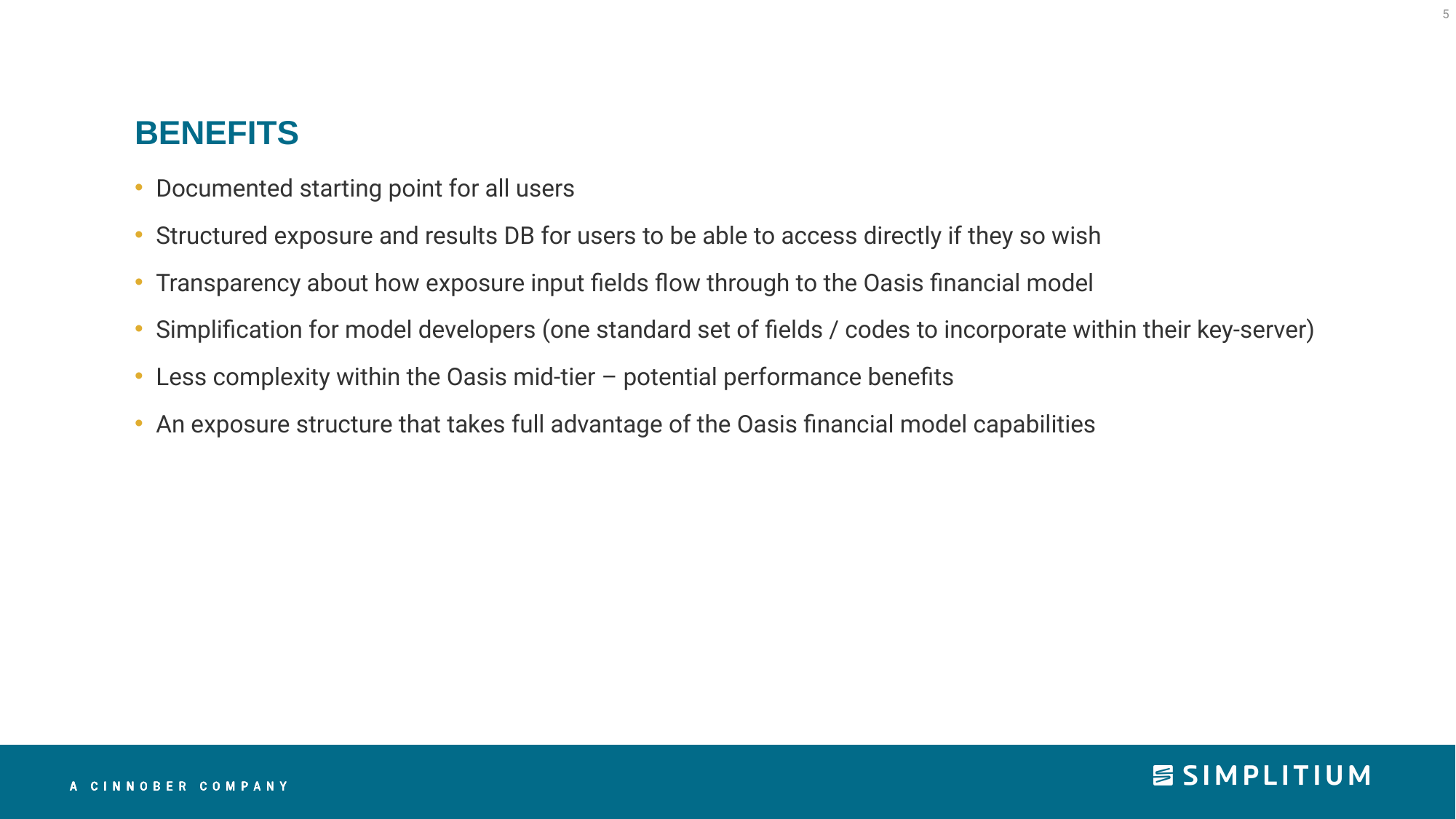

5
# BENEFITS
Documented starting point for all users
Structured exposure and results DB for users to be able to access directly if they so wish
Transparency about how exposure input fields flow through to the Oasis financial model
Simplification for model developers (one standard set of fields / codes to incorporate within their key-server)
Less complexity within the Oasis mid-tier – potential performance benefits
An exposure structure that takes full advantage of the Oasis financial model capabilities